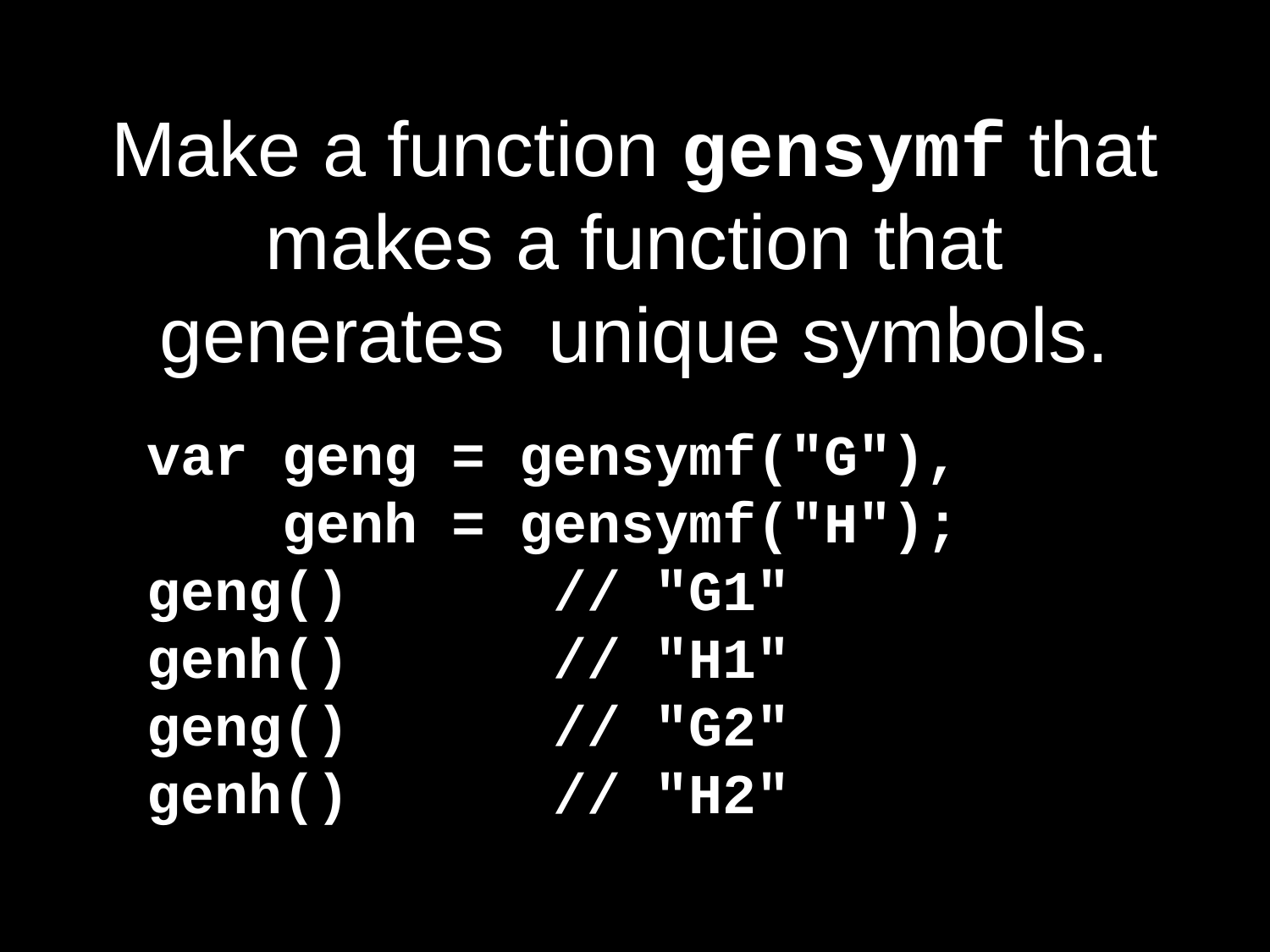

# Make a function gensymf that makes a function that generates  unique symbols.
var geng = gensymf("G"),
    genh = gensymf("H");
geng()      // "G1"
genh()      // "H1"
geng()      // "G2"
genh()      // "H2"